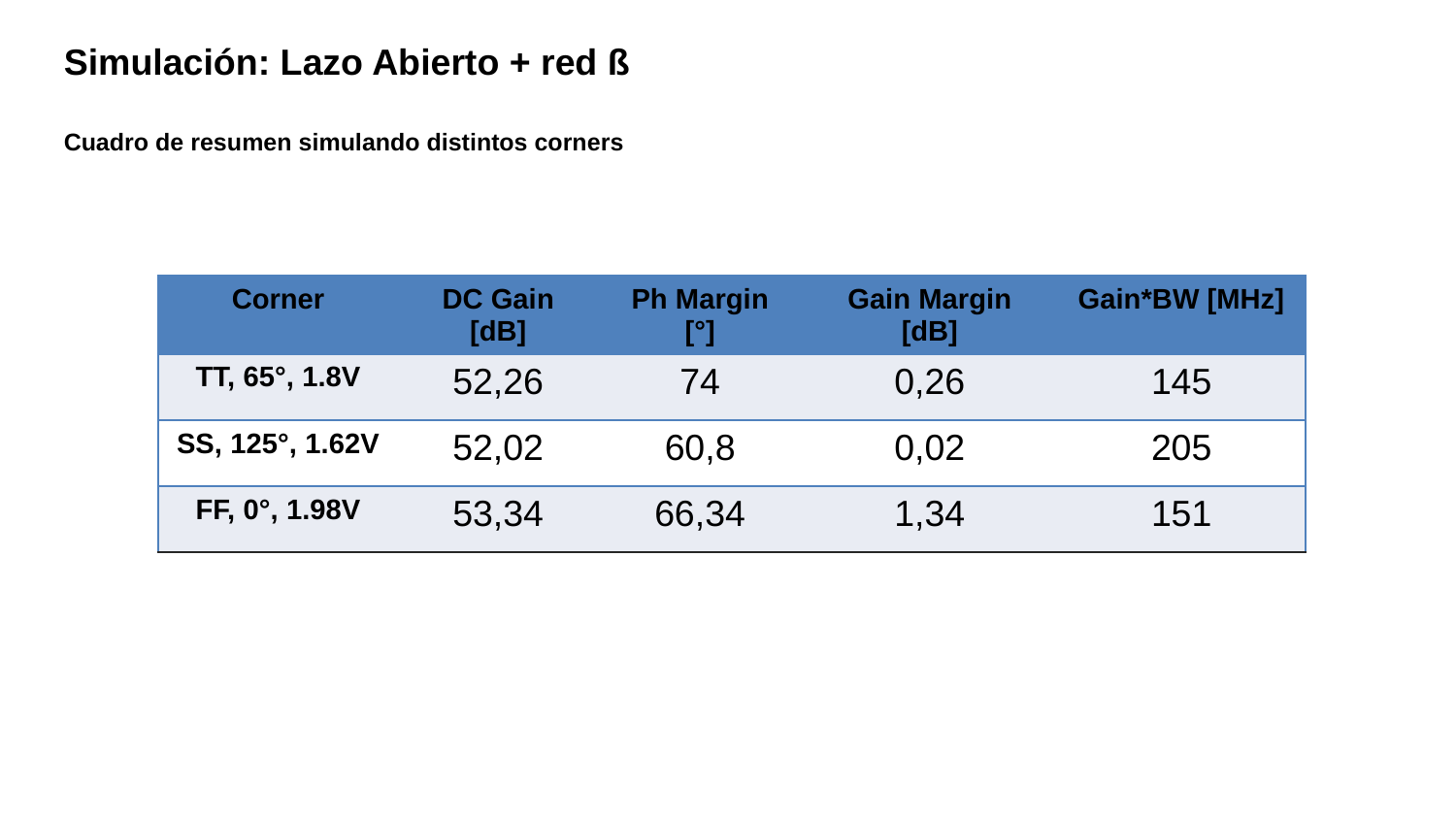

Simulación: Lazo Abierto + red ß

Cuadro de resumen simulando distintos corners

| Corner | DC Gain [dB] | Ph Margin [°] | Gain Margin [dB] | Gain\*BW [MHz] |
| --- | --- | --- | --- | --- |
| TT, 65°, 1.8V | 52,26 | 74 | 0,26 | 145 |
| SS, 125°, 1.62V | 52,02 | 60,8 | 0,02 | 205 |
| FF, 0°, 1.98V | 53,34 | 66,34 | 1,34 | 151 |